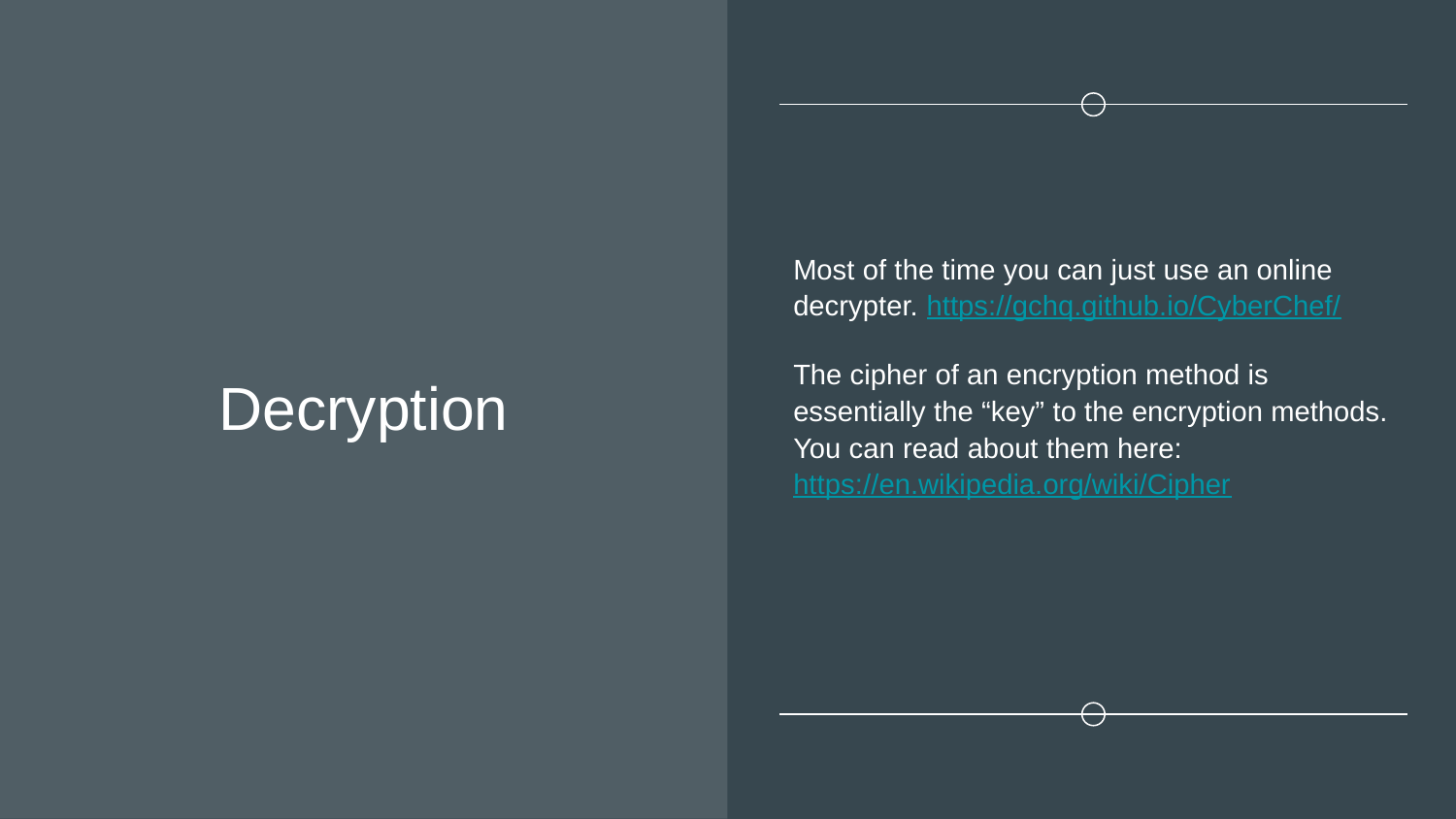

# Decryption
Most of the time you can just use an online decrypter. https://gchq.github.io/CyberChef/
The cipher of an encryption method is essentially the “key” to the encryption methods. You can read about them here: https://en.wikipedia.org/wiki/Cipher